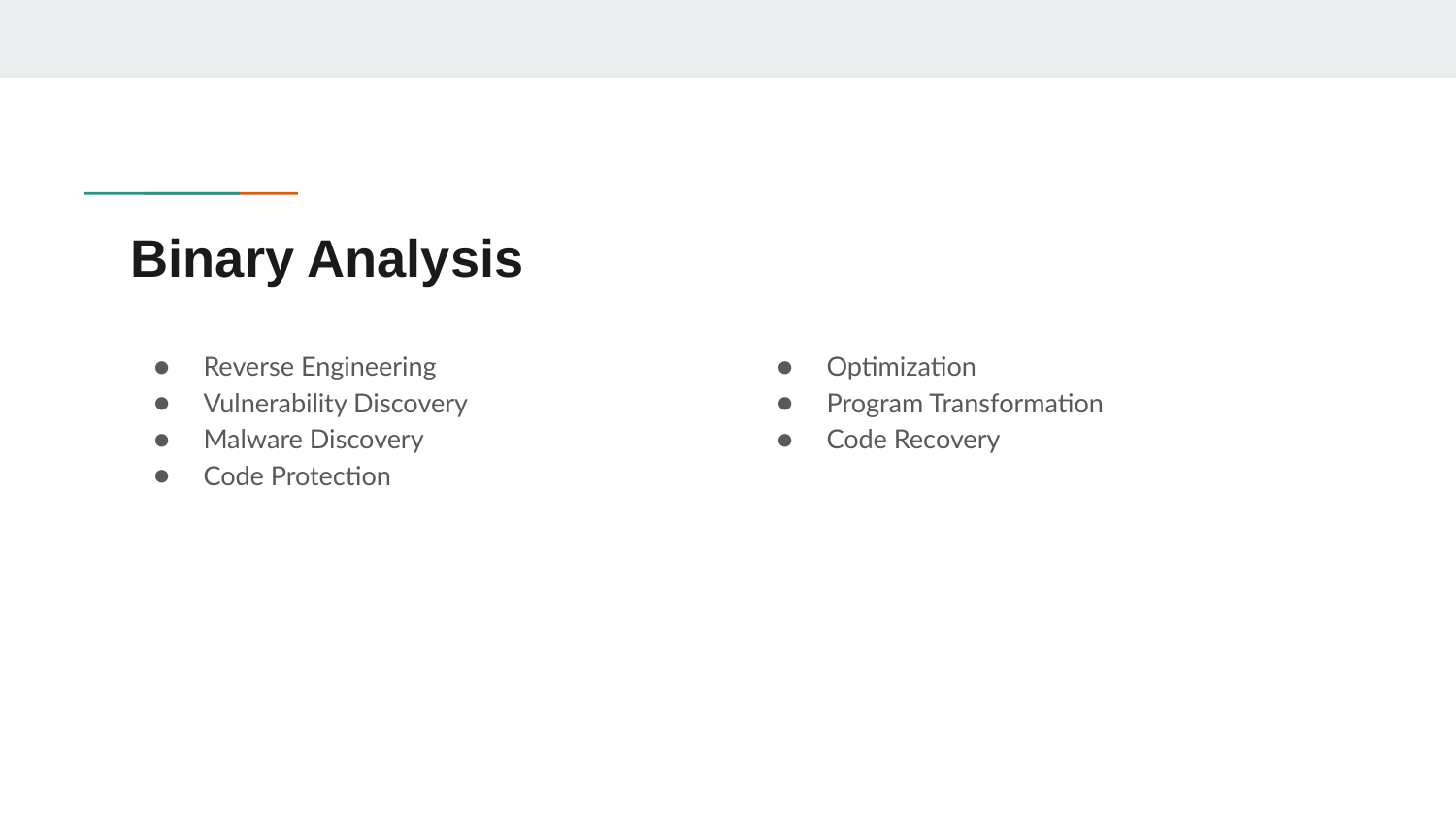

# Binary Analysis
Reverse Engineering
Vulnerability Discovery
Malware Discovery
Code Protection
Optimization
Program Transformation
Code Recovery